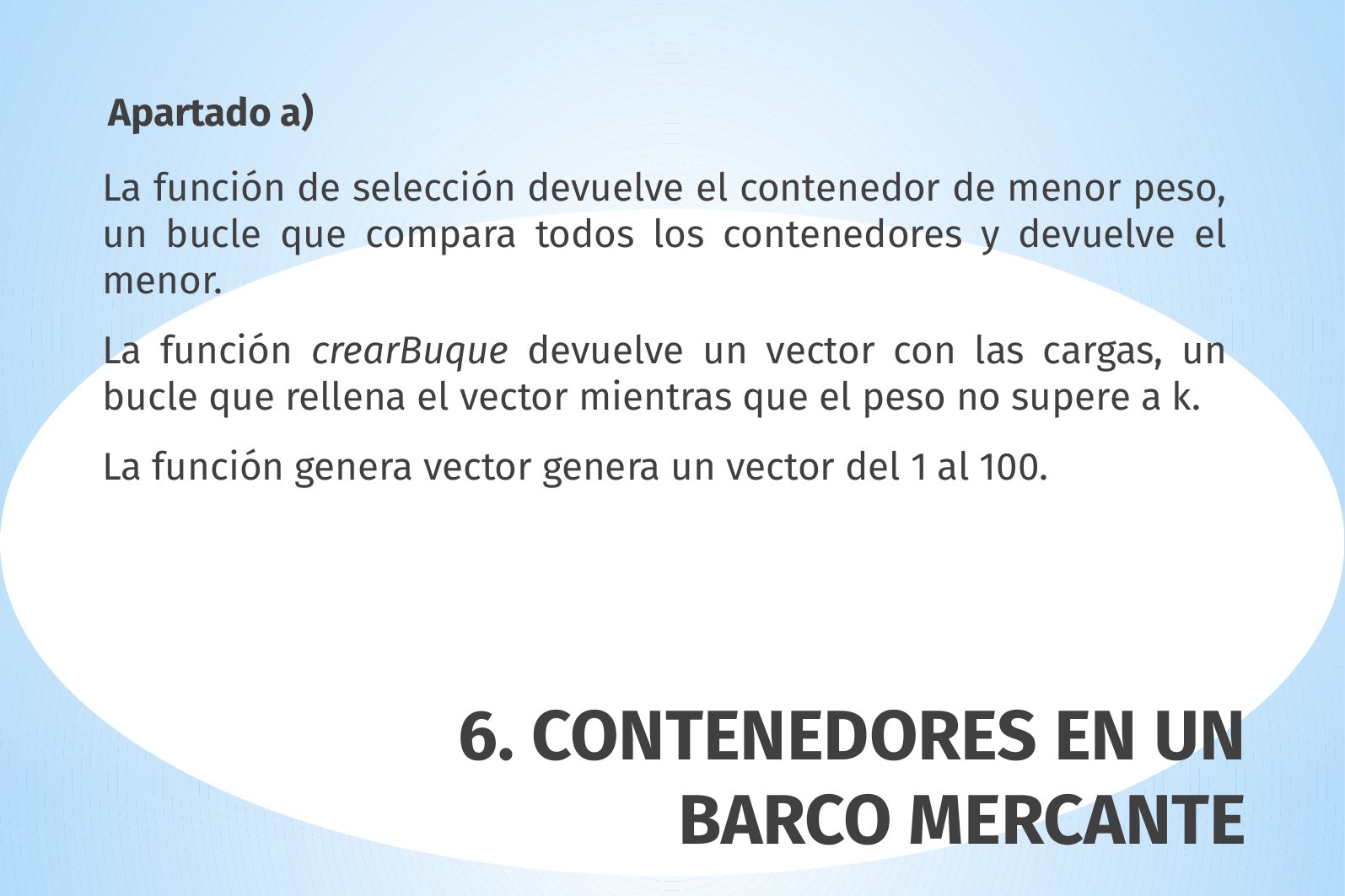

Apartado a)
La función de selección devuelve el contenedor de menor peso, un bucle que compara todos los contenedores y devuelve el menor.
La función crearBuque devuelve un vector con las cargas, un bucle que rellena el vector mientras que el peso no supere a k.
La función genera vector genera un vector del 1 al 100.

6. CONTENEDORES EN UN BARCO MERCANTE